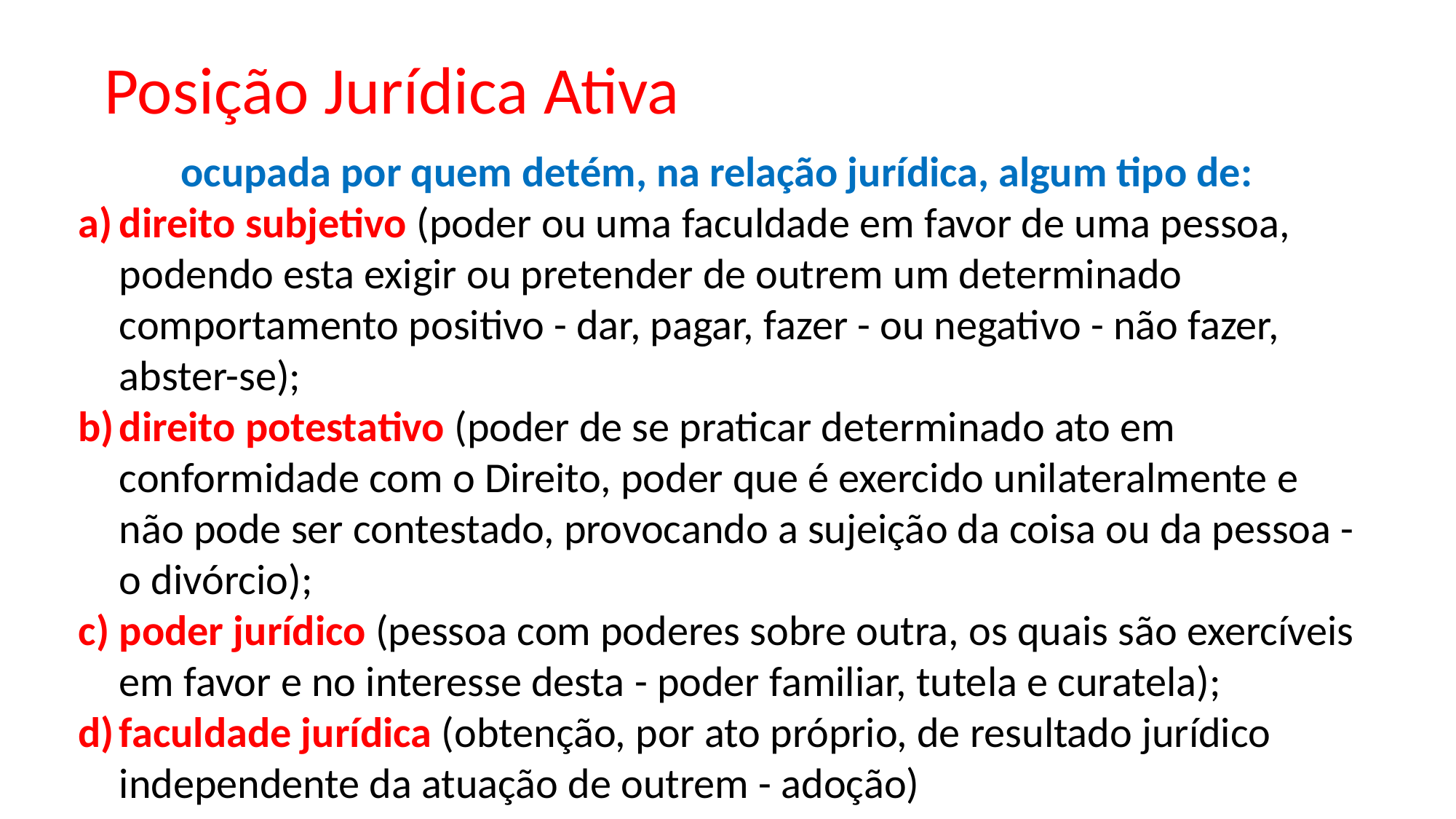

# Posição Jurídica Ativa
ocupada por quem detém, na relação jurídica, algum tipo de:
direito subjetivo (poder ou uma faculdade em favor de uma pessoa, podendo esta exigir ou pretender de outrem um determinado comportamento positivo - dar, pagar, fazer - ou negativo - não fazer, abster-se);
direito potestativo (poder de se praticar determinado ato em conformidade com o Direito, poder que é exercido unilateralmente e não pode ser contestado, provocando a sujeição da coisa ou da pessoa - o divórcio);
poder jurídico (pessoa com poderes sobre outra, os quais são exercíveis em favor e no interesse desta - poder familiar, tutela e curatela);
faculdade jurídica (obtenção, por ato próprio, de resultado jurídico independente da atuação de outrem - adoção)